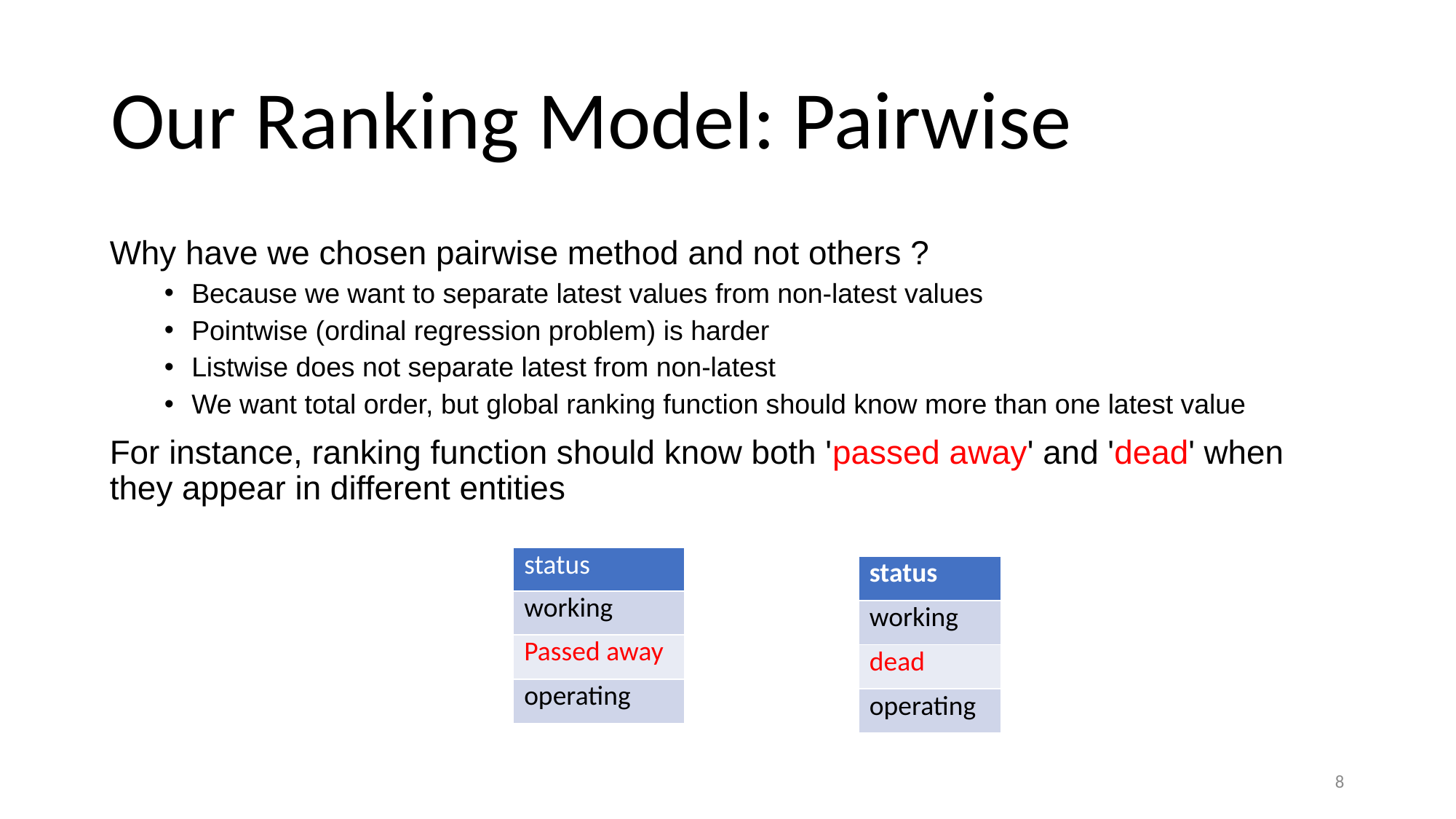

# Our Ranking Model: Pairwise
Why have we chosen pairwise method and not others ?
Because we want to separate latest values from non-latest values
Pointwise (ordinal regression problem) is harder
Listwise does not separate latest from non-latest
We want total order, but global ranking function should know more than one latest value
For instance, ranking function should know both 'passed away' and 'dead' when they appear in different entities

| status |
| --- |
| working |
| Passed away |
| operating |
| status |
| --- |
| working |
| dead |
| operating |
8